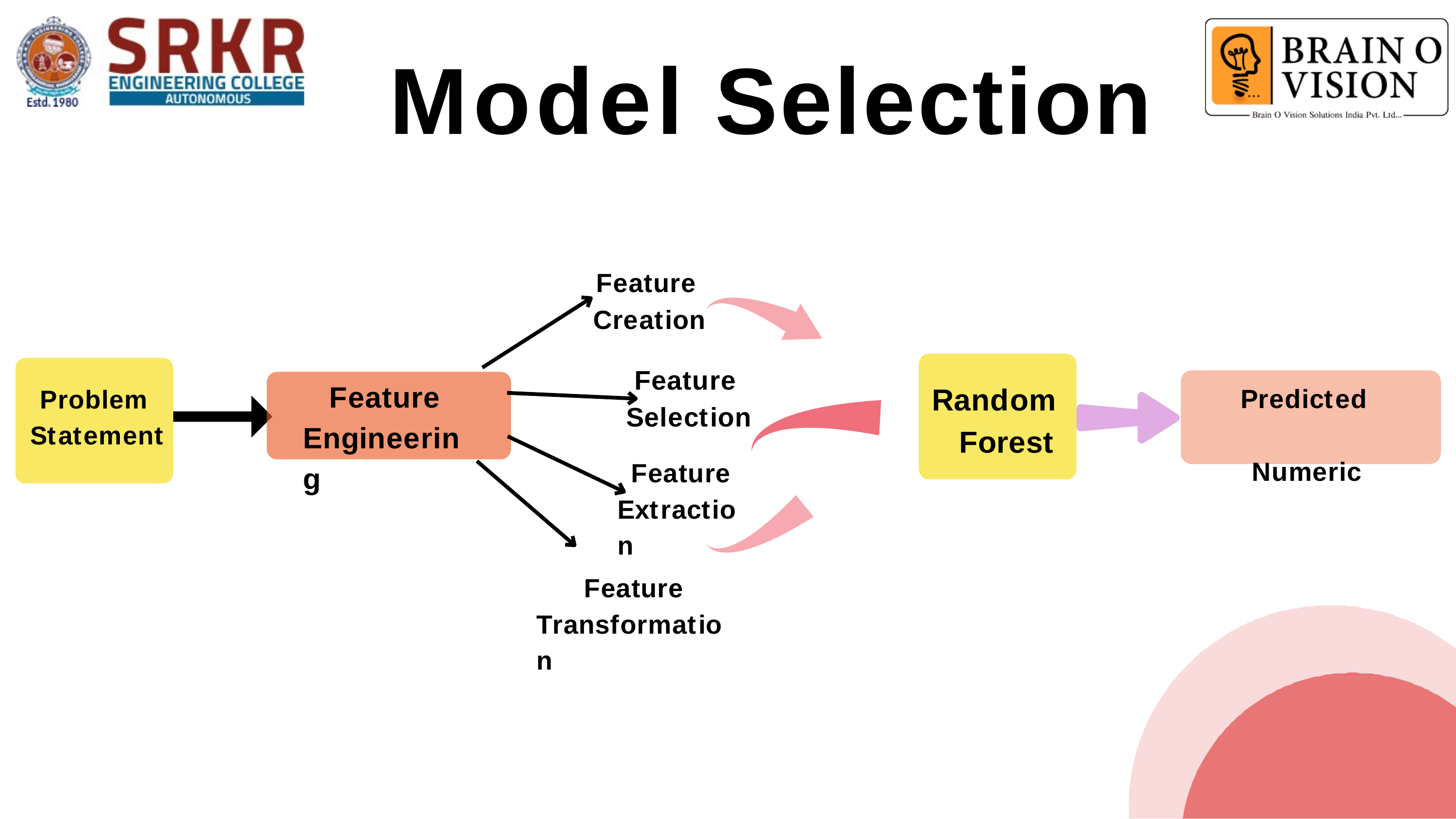

# Model Selection
Feature  Creation

Feature  Selection
Feature  Extraction
Feature  Transformation
Feature  Engineering
Random  Forest
Predicted  Numeric
Problem  Statement